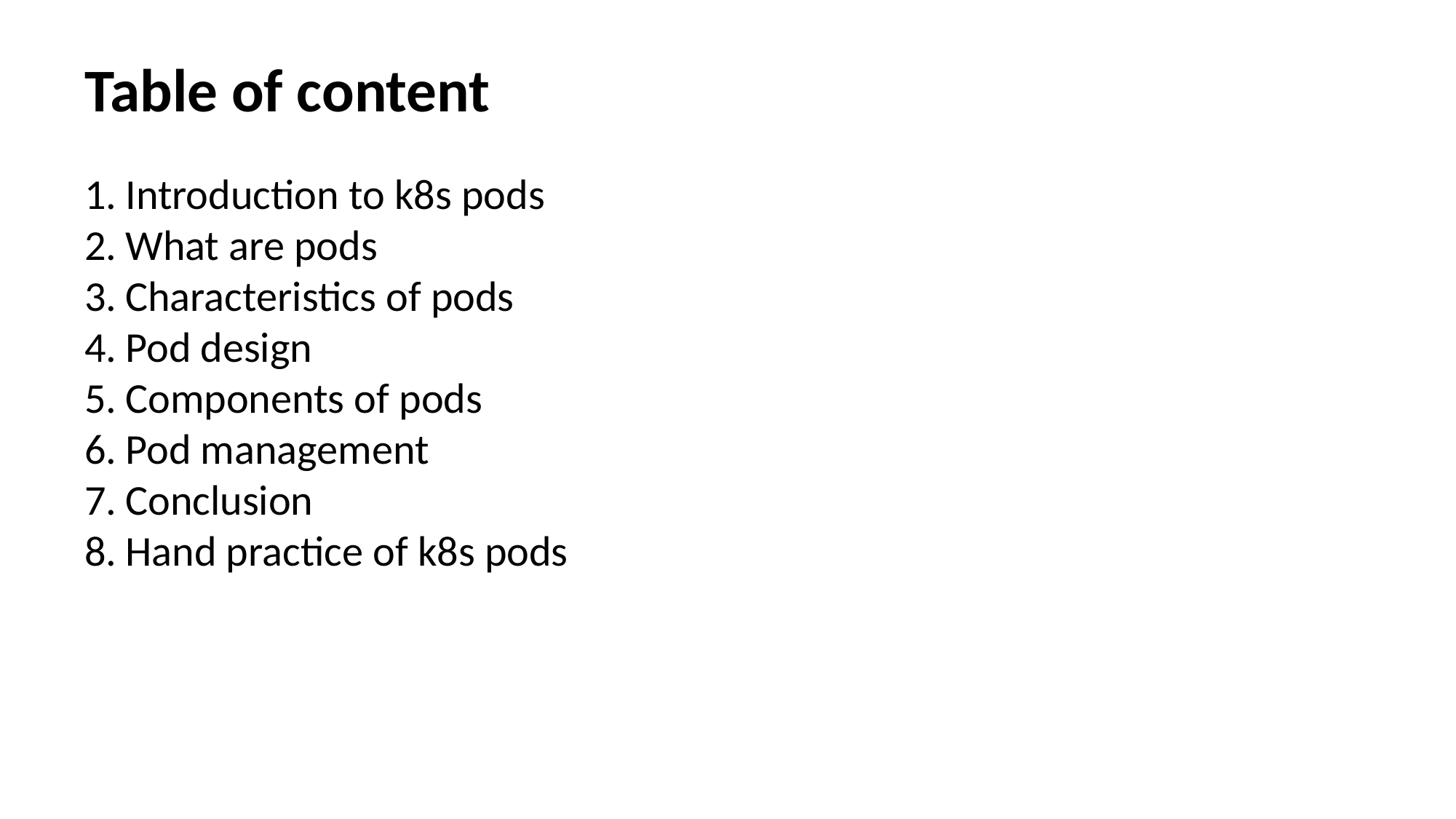

Table of content
Introduction to k8s pods
What are pods
Characteristics of pods
Pod design
Components of pods
Pod management
Conclusion
Hand practice of k8s pods